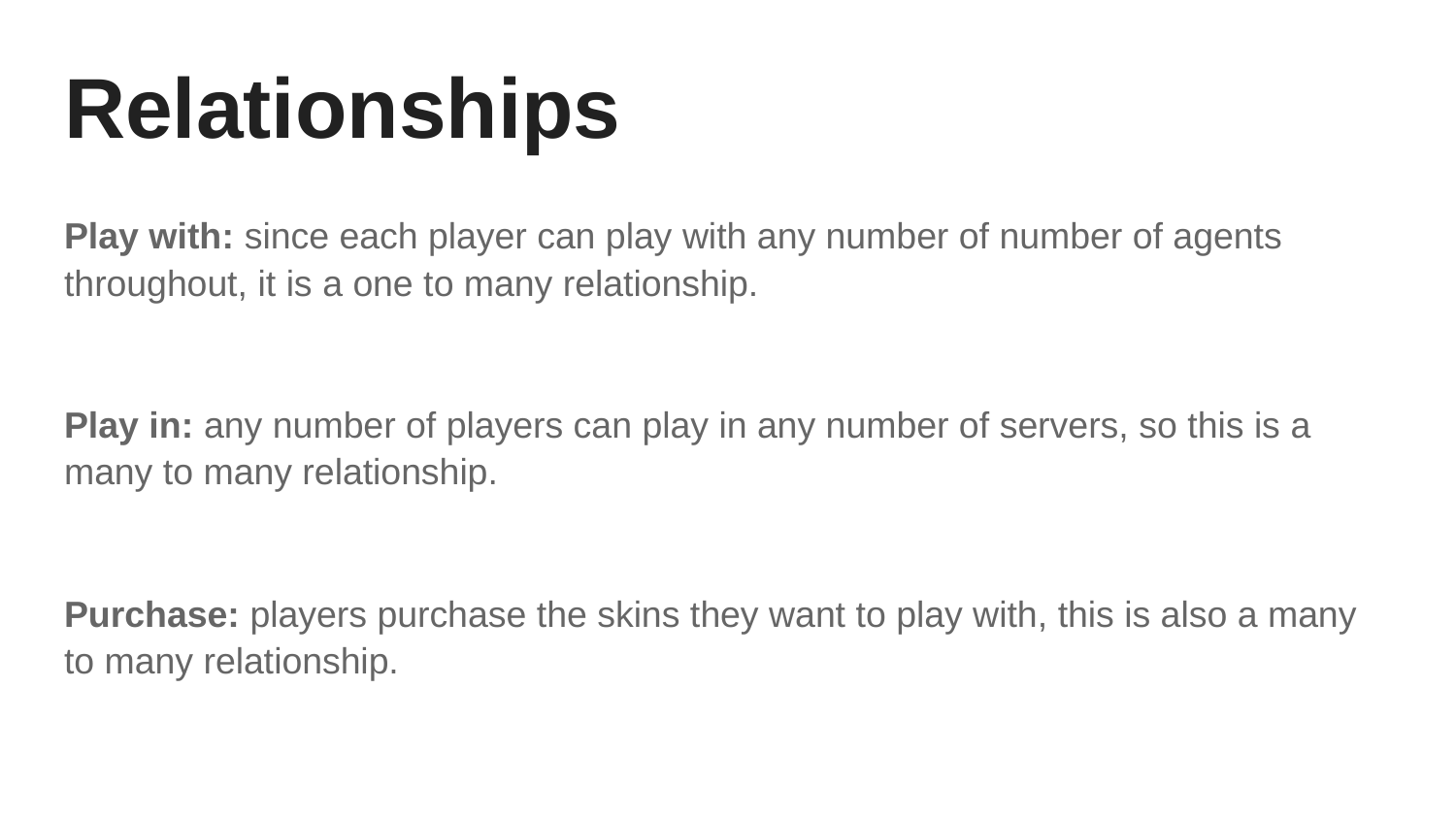

# Relationships
Play with: since each player can play with any number of number of agents throughout, it is a one to many relationship.

Play in: any number of players can play in any number of servers, so this is a many to many relationship.

Purchase: players purchase the skins they want to play with, this is also a many to many relationship.